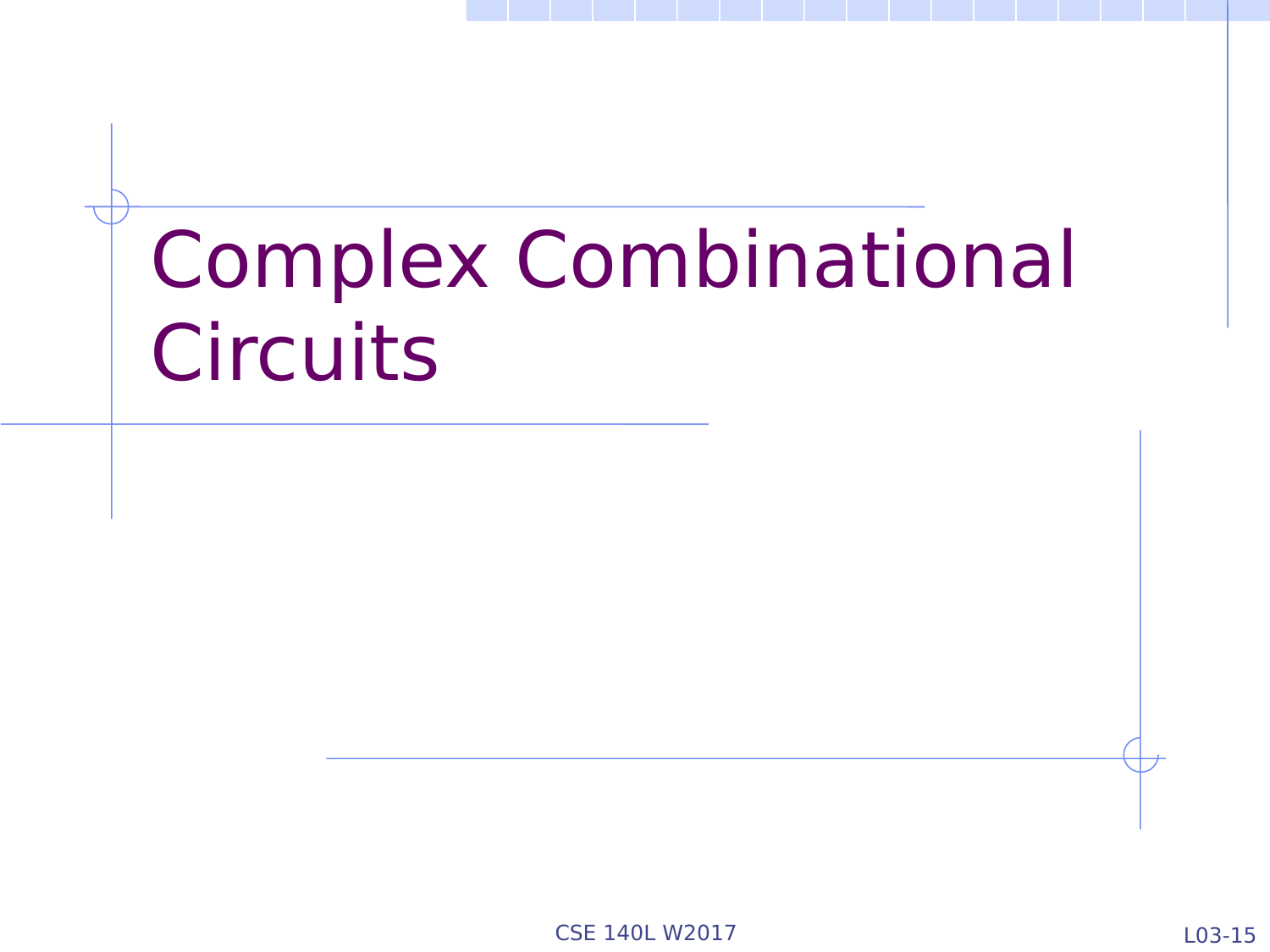

# Complex Combinational Circuits

CSE 140L W2017
L03-15